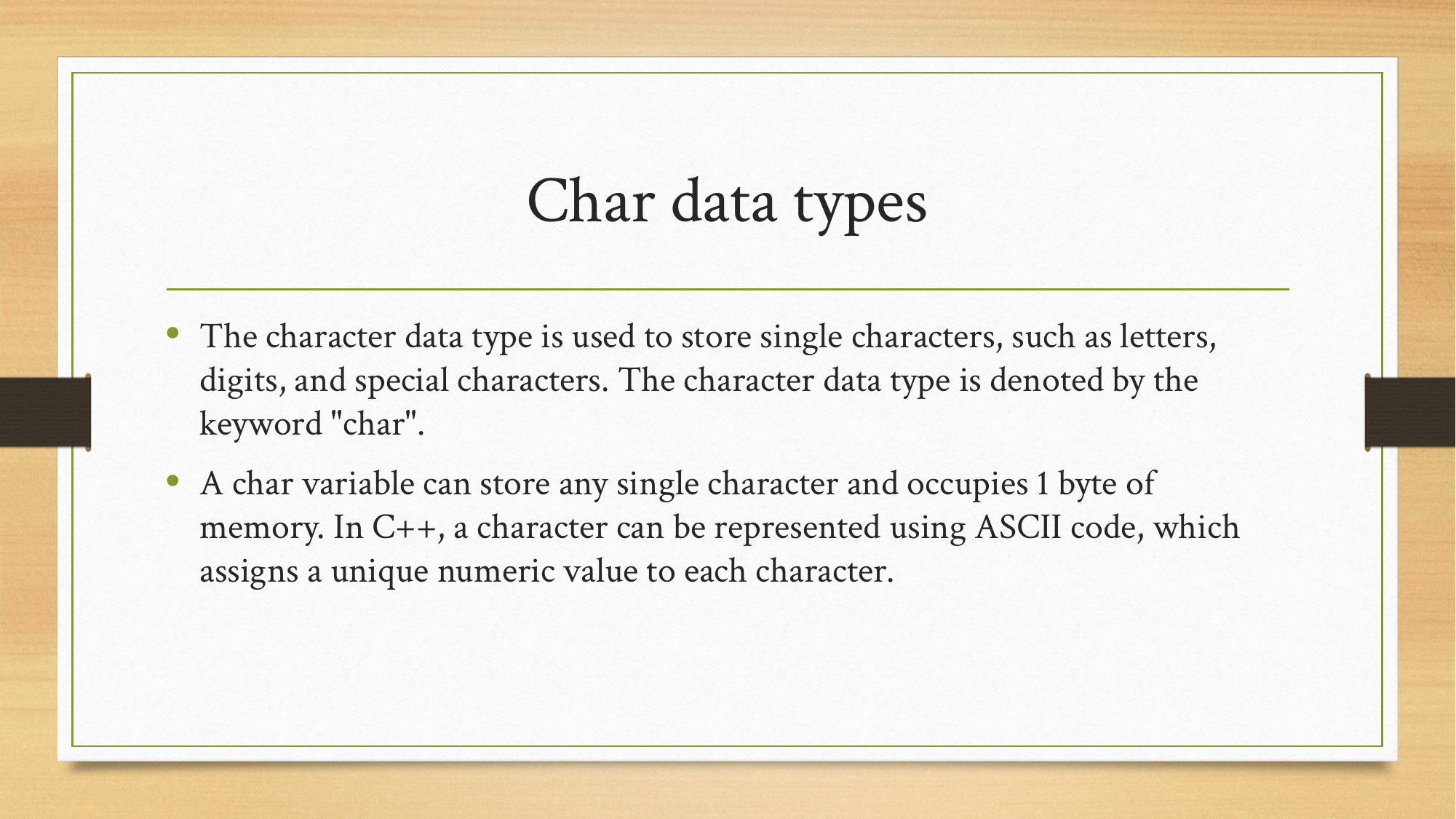

# Char data types
The character data type is used to store single characters, such as letters, digits, and special characters. The character data type is denoted by the keyword "char".
A char variable can store any single character and occupies 1 byte of memory. In C++, a character can be represented using ASCII code, which assigns a unique numeric value to each character.